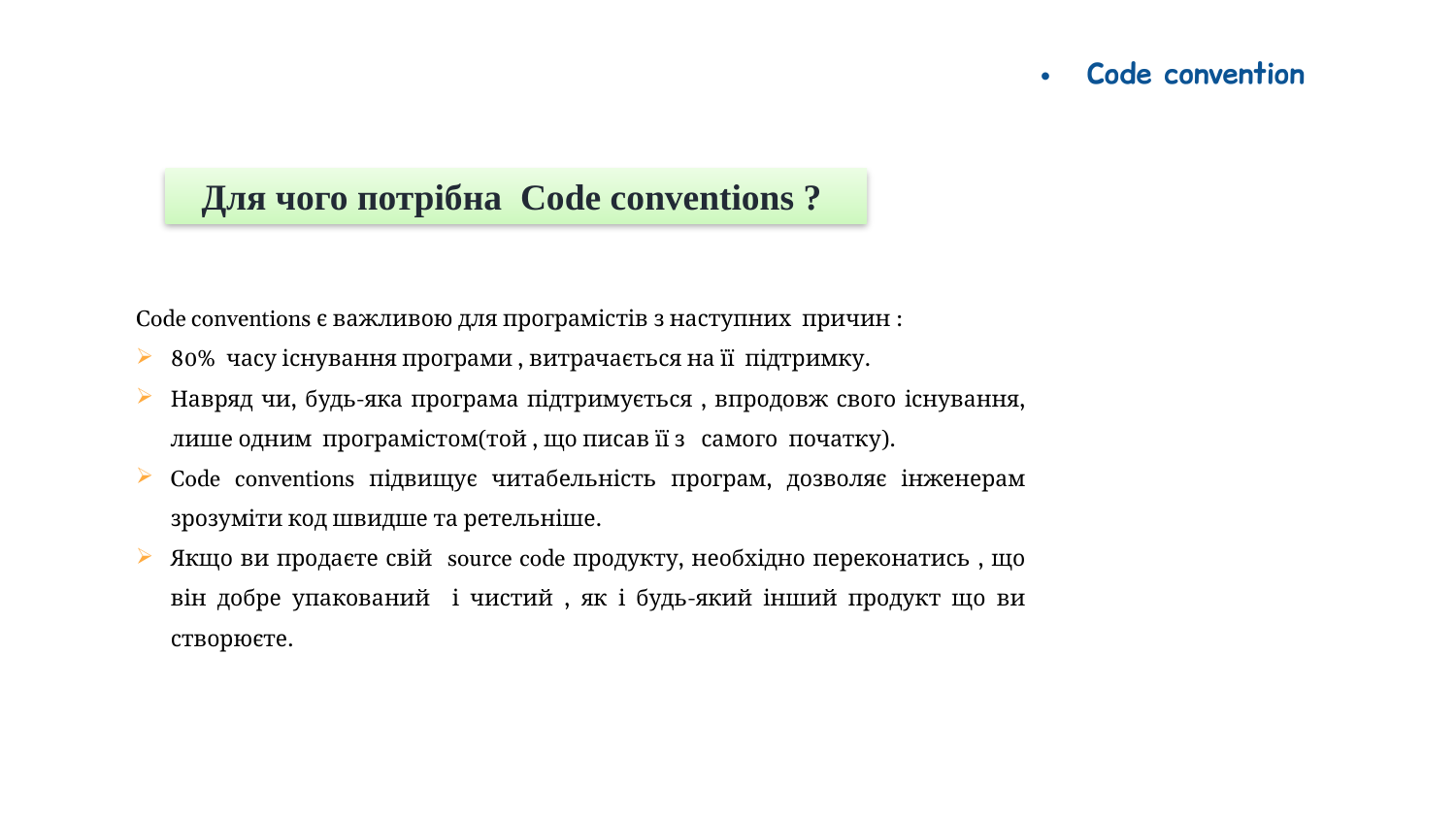

Code convention
Для чого потрібна  Code conventions ?
Code conventions є важливою для програмістів з наступних  причин :
80%  часу існування програми , витрачається на її  підтримку.
Навряд чи, будь-яка програма підтримується , впродовж свого існування, лише одним  програмістом(той , що писав її з   самого  початку).
Code conventions підвищує читабельність програм, дозволяє інженерам зрозуміти код швидше та ретельніше.
Якщо ви продаєте свій  source code продукту, необхідно переконатись , що він добре упакований  і чистий , як і будь-який інший продукт що ви створюєте.